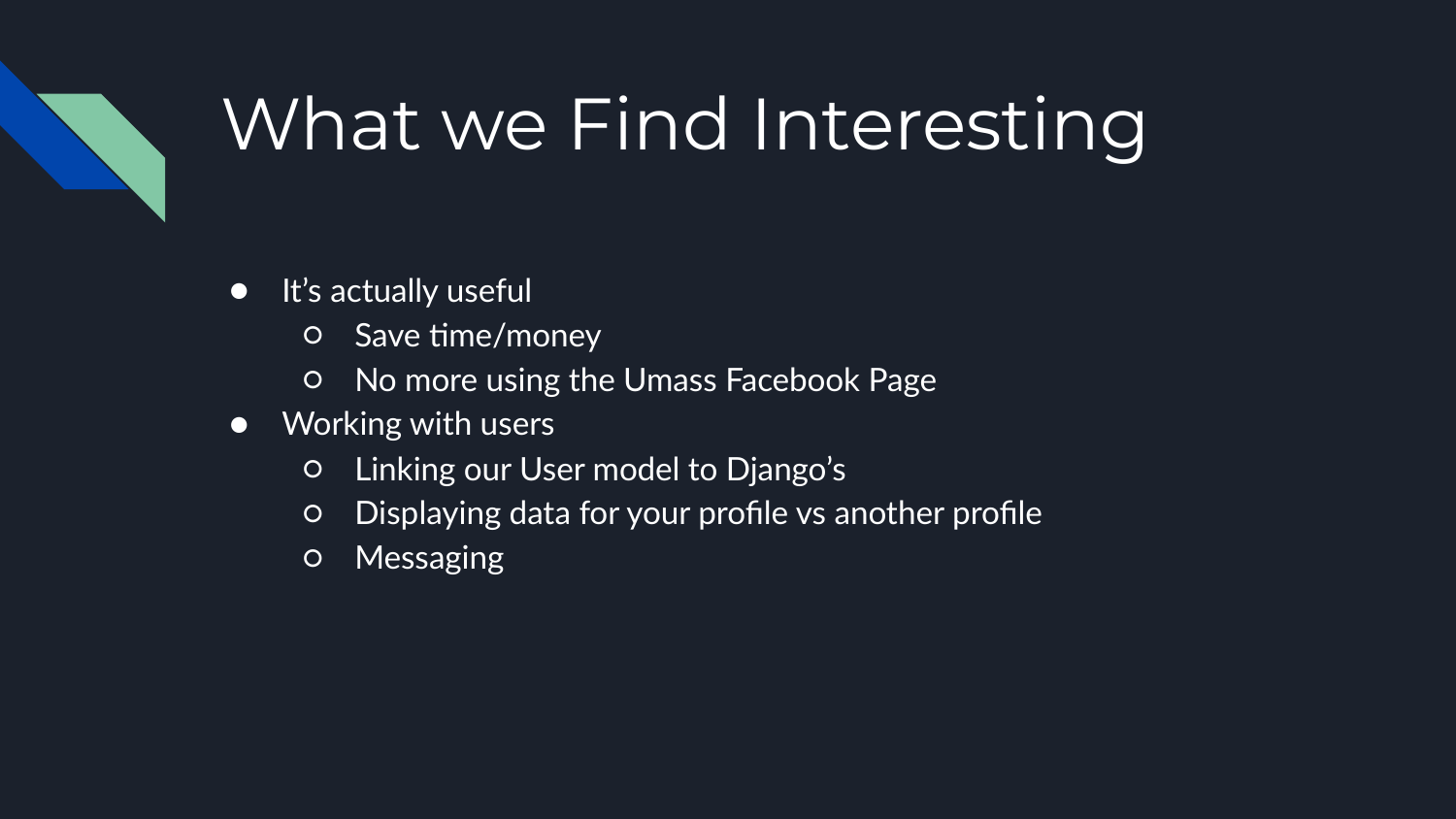

# What we Find Interesting
It’s actually useful
Save time/money
No more using the Umass Facebook Page
Working with users
Linking our User model to Django’s
Displaying data for your profile vs another profile
Messaging